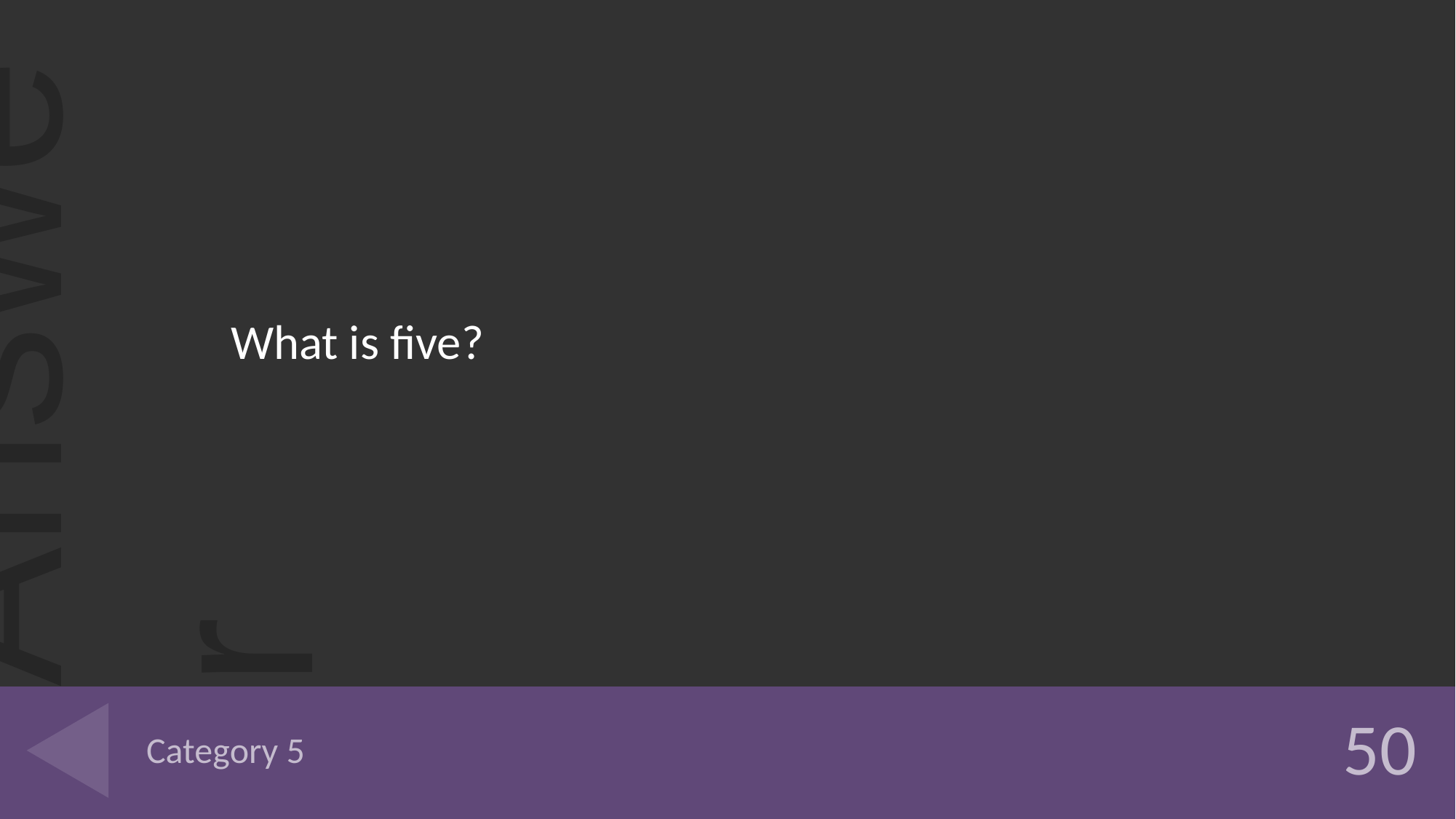

What is five?
# Category 5
50